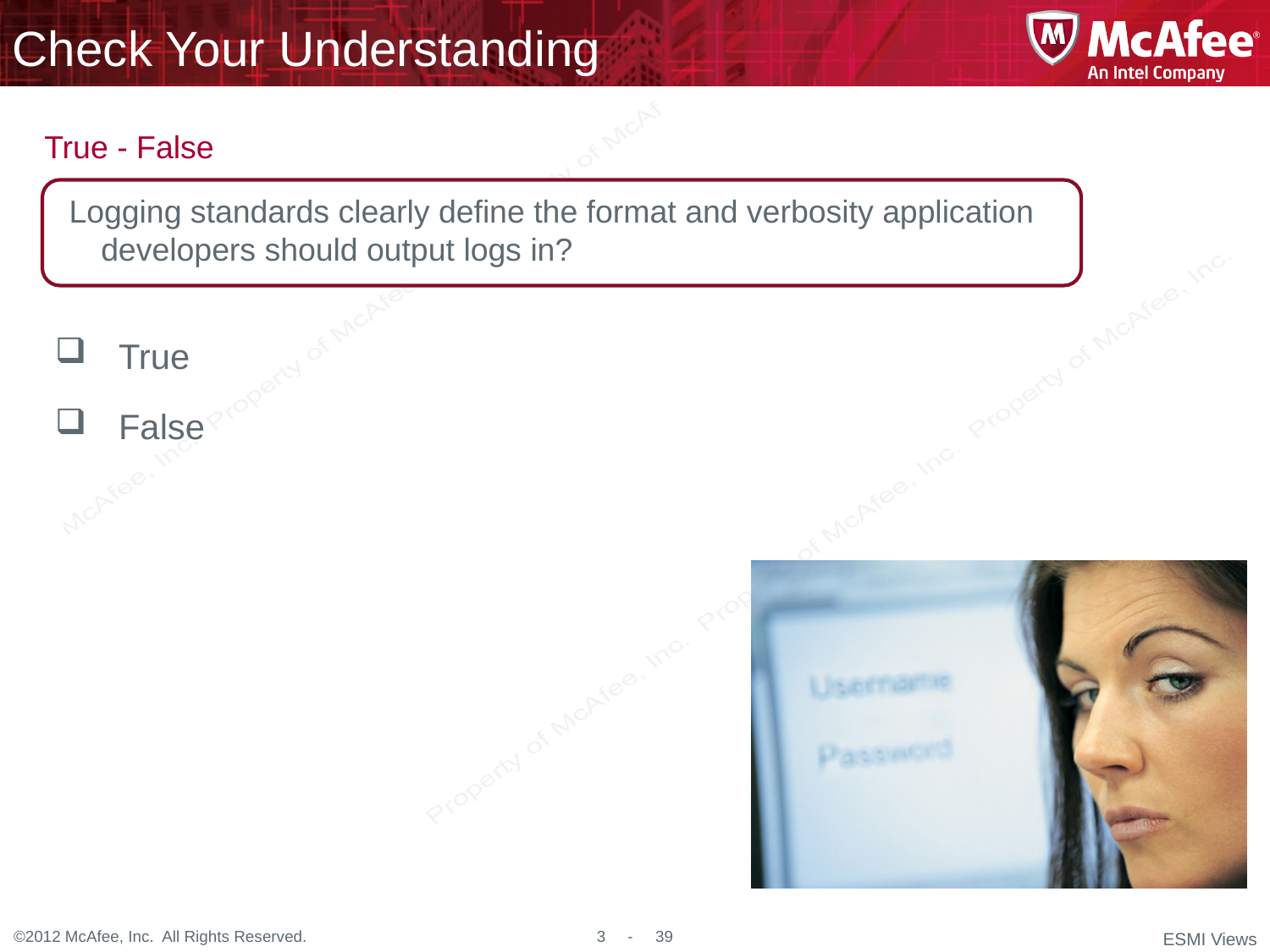

Logging standards clearly define the format and verbosity application developers should output logs in?
True
False
ESMI Views